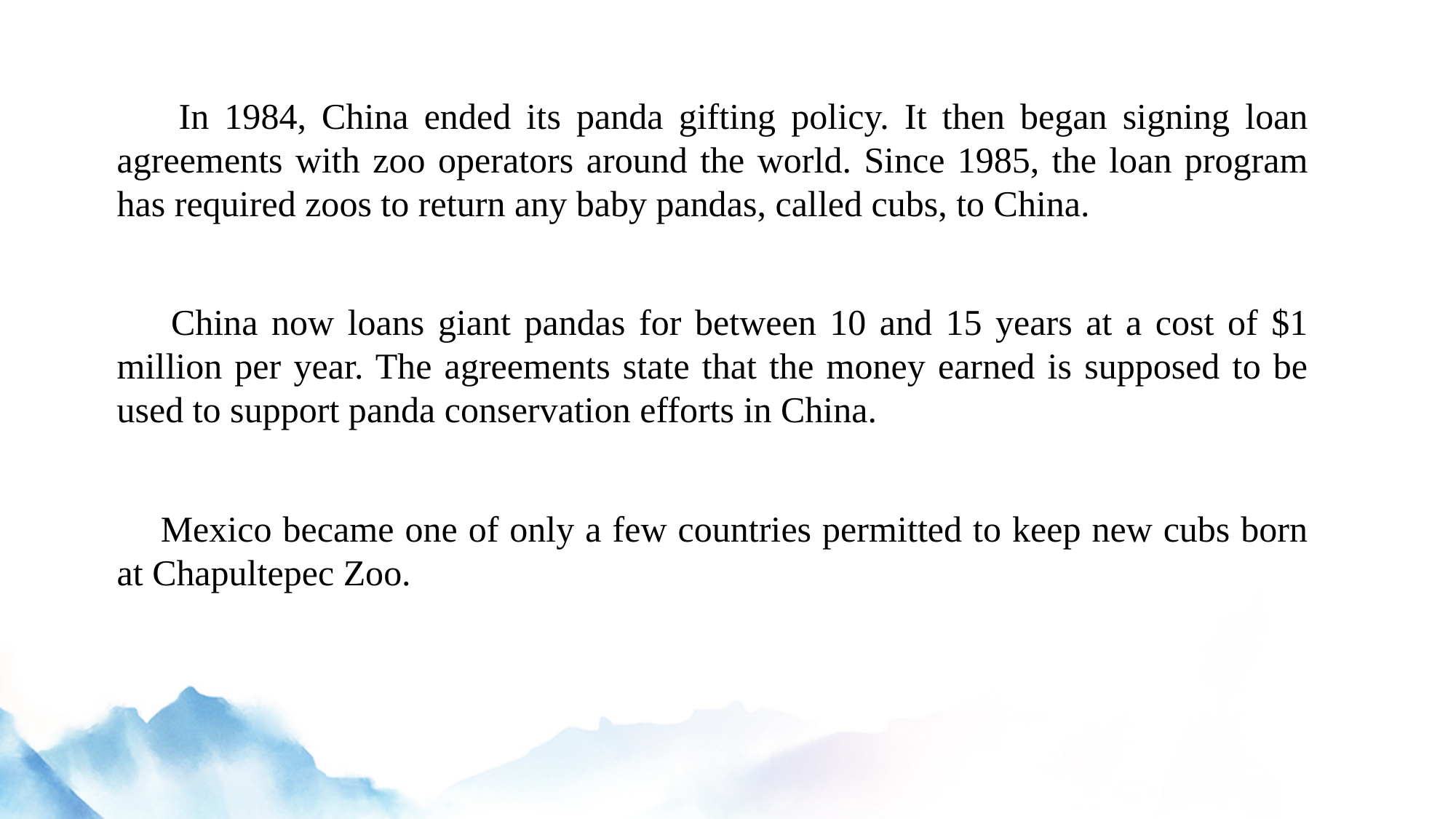

In 1984, China ended its panda gifting policy. It then began signing loan agreements with zoo operators around the world. Since 1985, the loan program has required zoos to return any baby pandas, called cubs, to China.
    China now loans giant pandas for between 10 and 15 years at a cost of $1 million per year. The agreements state that the money earned is supposed to be used to support panda conservation efforts in China.
    Mexico became one of only a few countries permitted to keep new cubs born at Chapultepec Zoo.